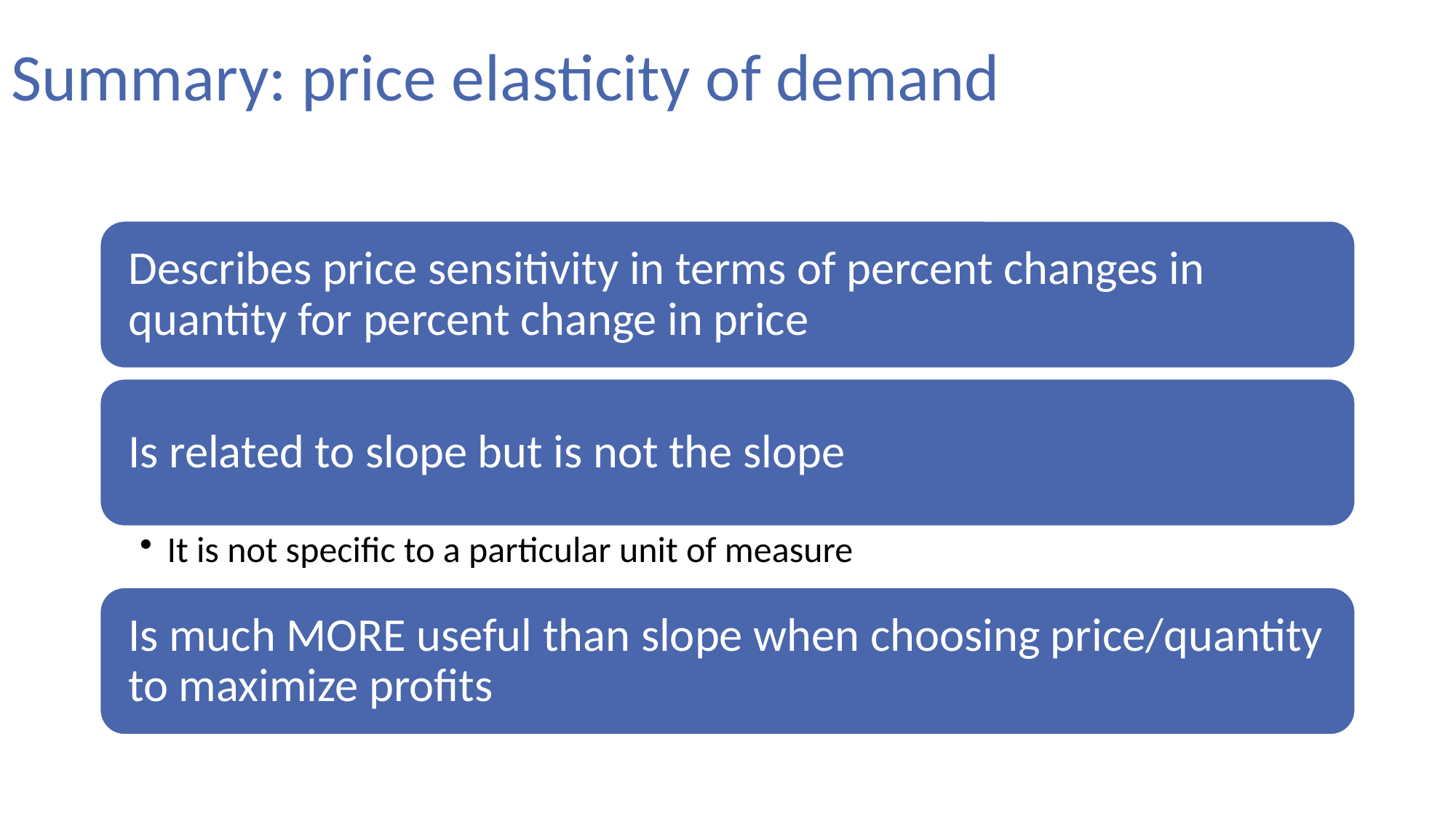

# Summary: price elasticity of demand
Describes price sensitivity in terms of percent changes in quantity for percent change in price
Is related to slope but is not the slope
It is not specific to a particular unit of measure
Is much MORE useful than slope when choosing price/quantity to maximize profits